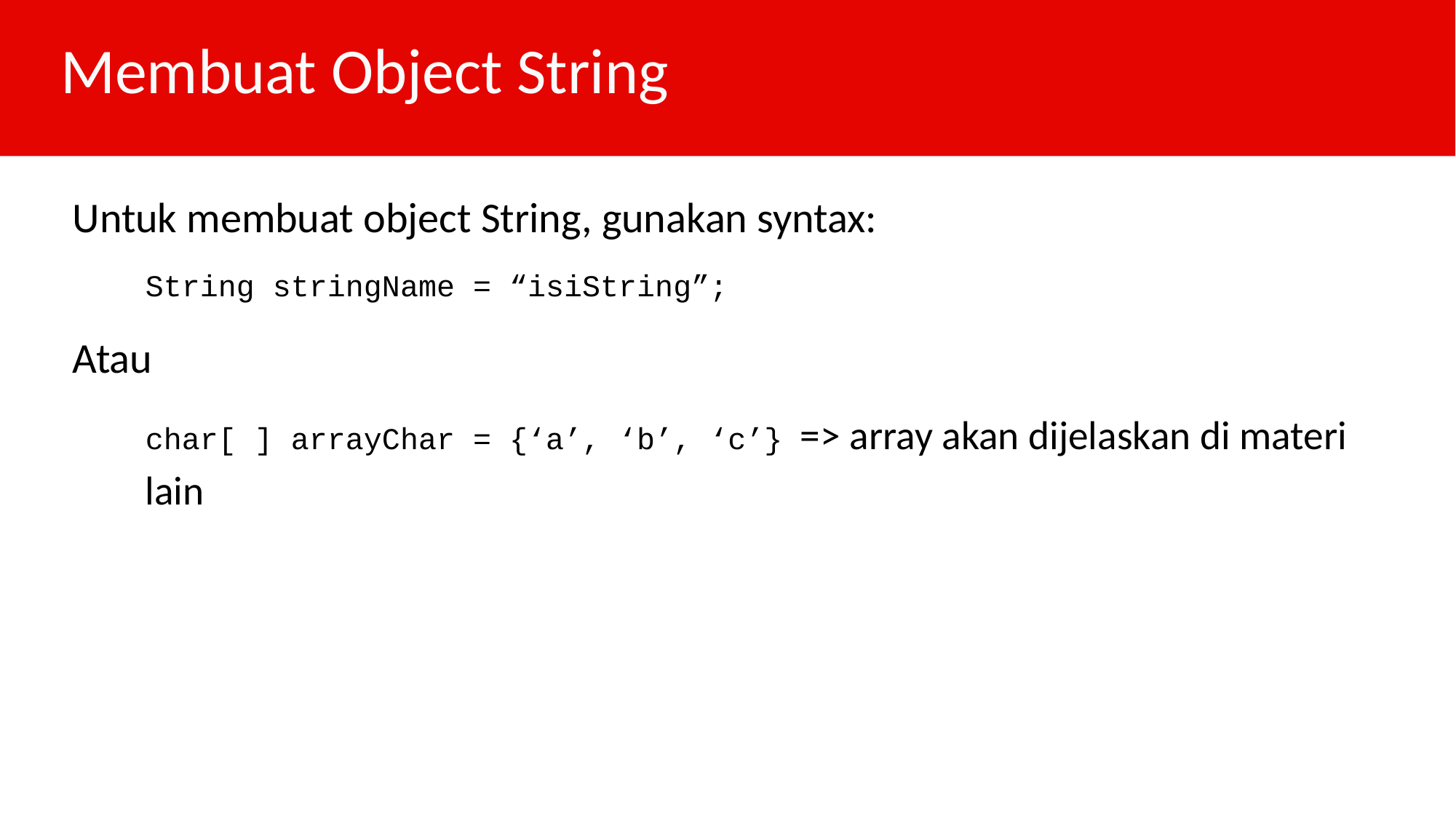

# Membuat Object String
Untuk membuat object String, gunakan syntax:
String stringName = “isiString”;
Atau
char[ ] arrayChar = {‘a’, ‘b’, ‘c’} => array akan dijelaskan di materi lain